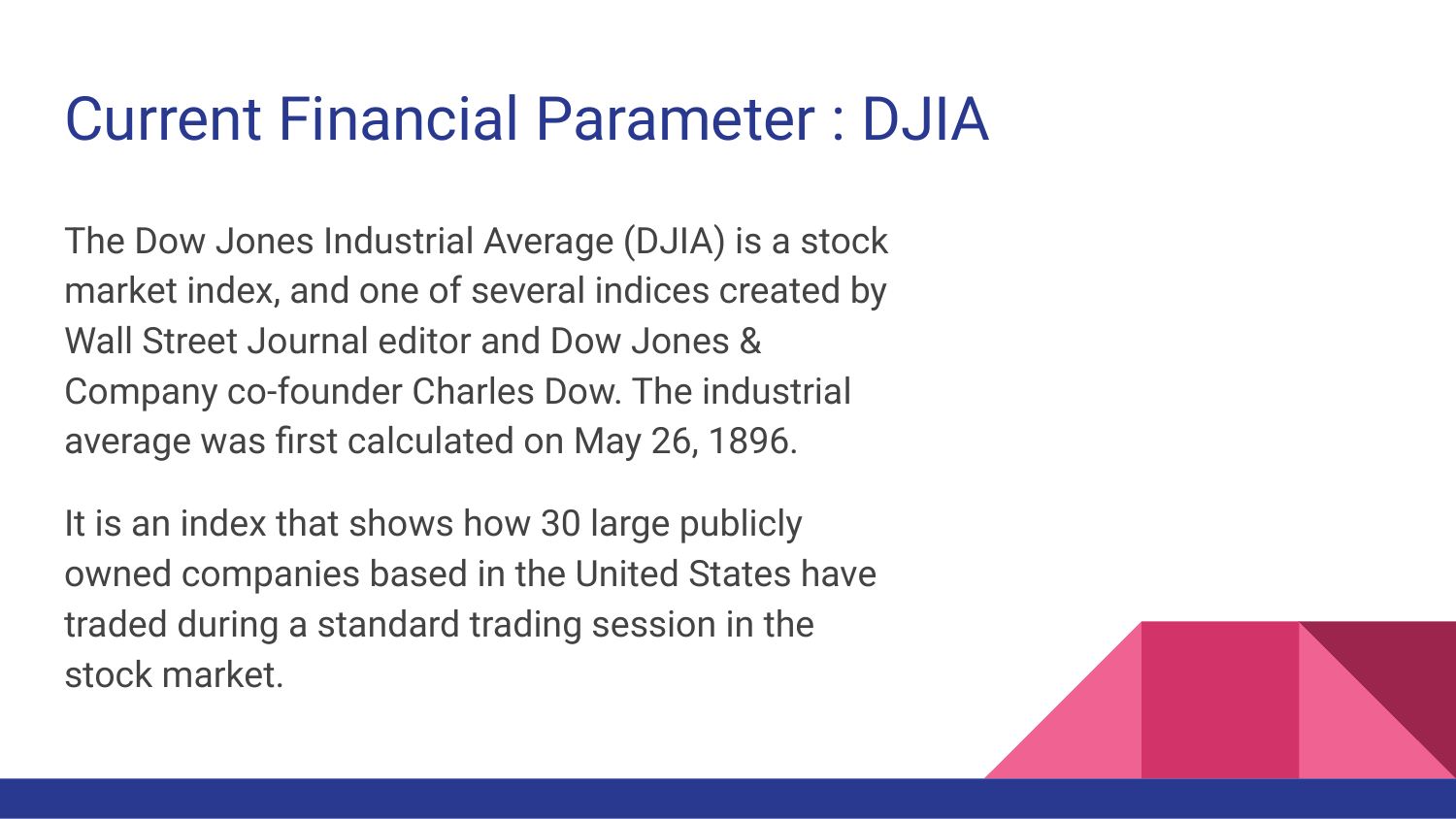

# Current Financial Parameter : DJIA
The Dow Jones Industrial Average (DJIA) is a stock market index, and one of several indices created by Wall Street Journal editor and Dow Jones & Company co-founder Charles Dow. The industrial average was first calculated on May 26, 1896.
It is an index that shows how 30 large publicly owned companies based in the United States have traded during a standard trading session in the stock market.